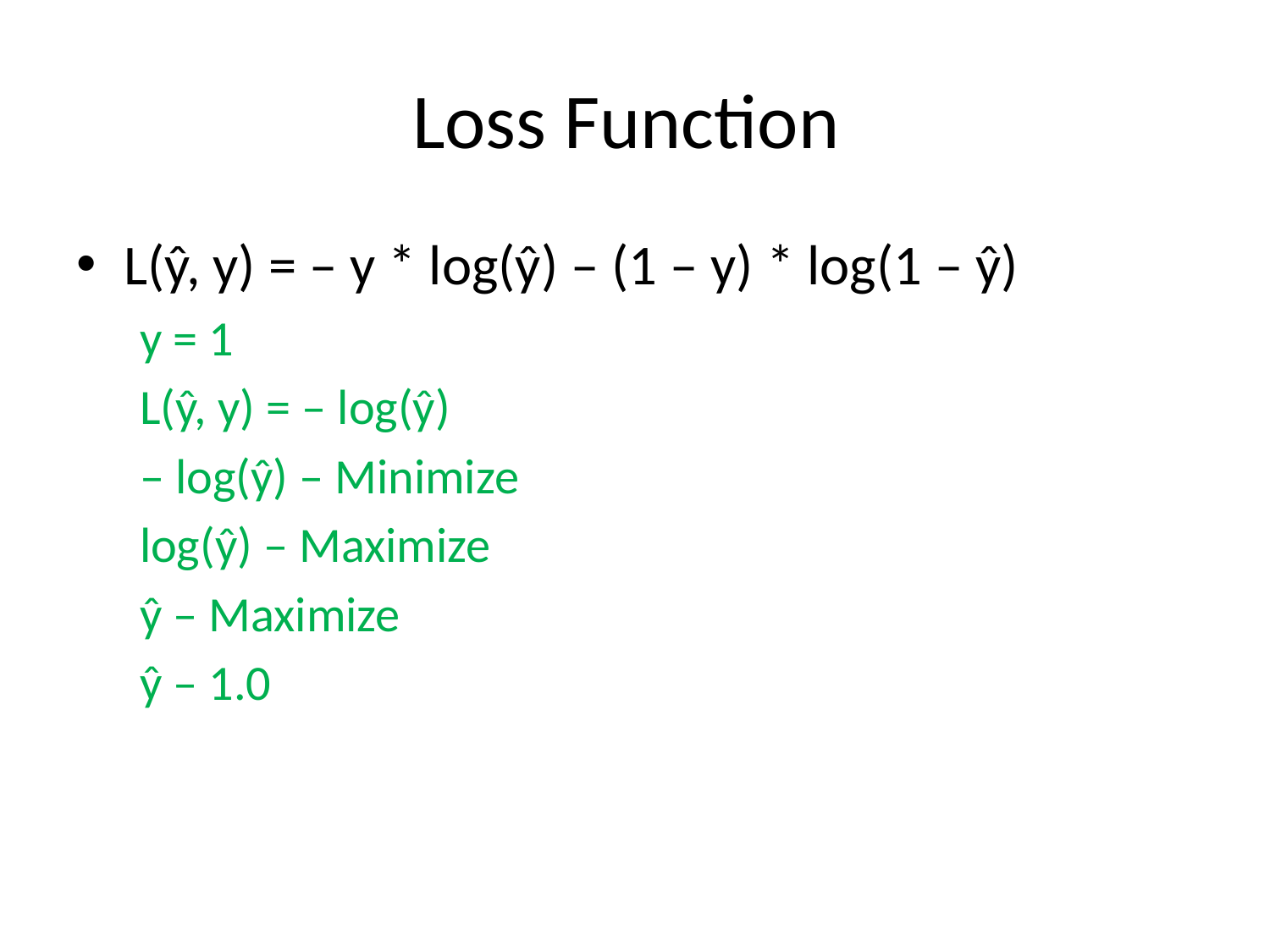

# Loss Function
L(ŷ, y) = – y * log(ŷ) – (1 – y) * log(1 – ŷ)
y = 1
L(ŷ, y) = – log(ŷ)
– log(ŷ) – Minimize
log(ŷ) – Maximize
ŷ – Maximize
ŷ – 1.0